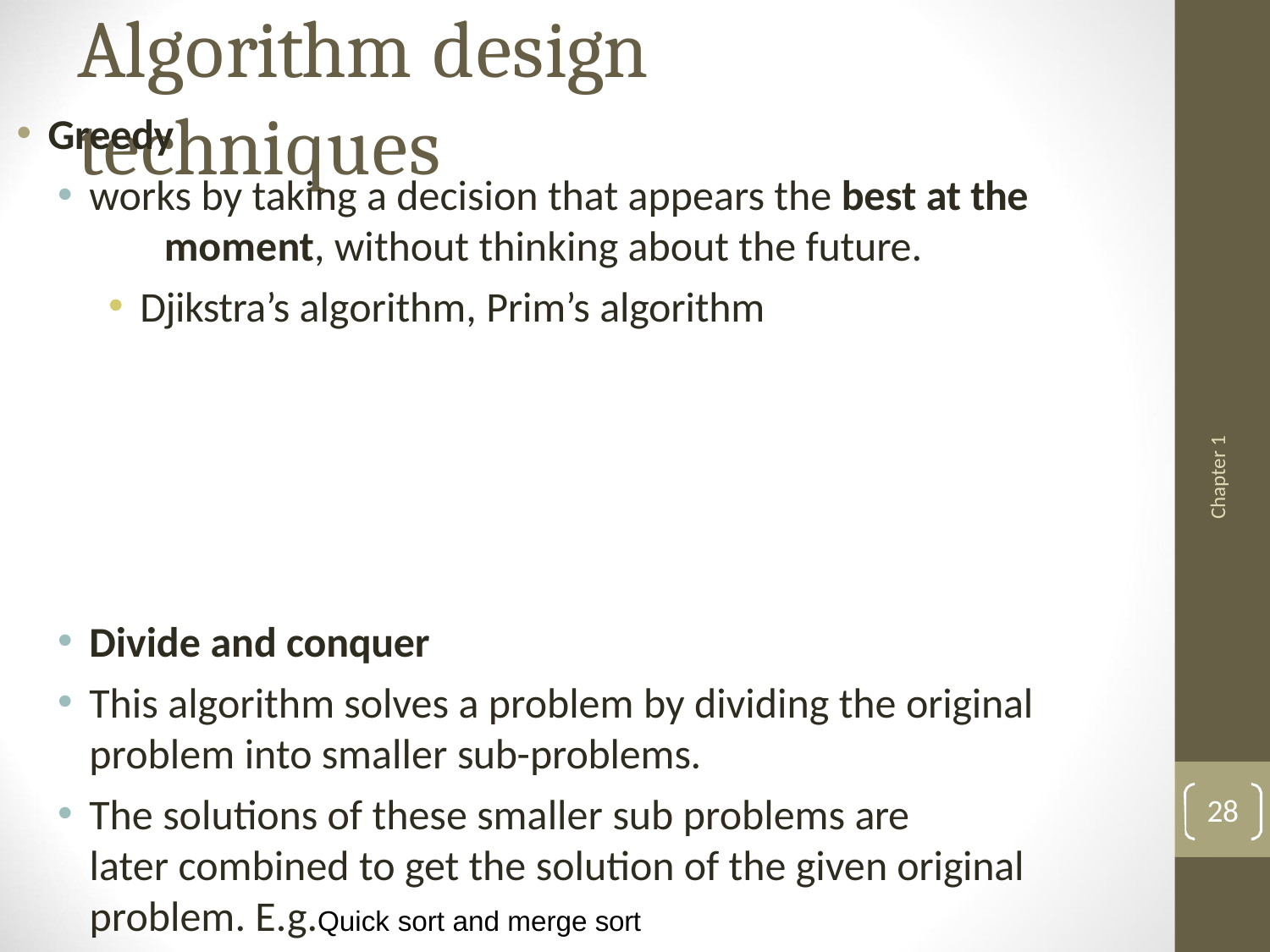

# Algorithm design techniques
Greedy
works by taking a decision that appears the best at the 	moment, without thinking about the future.
Djikstra’s algorithm, Prim’s algorithm
Chapter 1
Divide and conquer
This algorithm solves a problem by dividing the original 	problem into smaller sub-problems.
The solutions of these smaller sub problems are
later combined to get the solution of the given original problem. E.g.Quick sort and merge sort

28